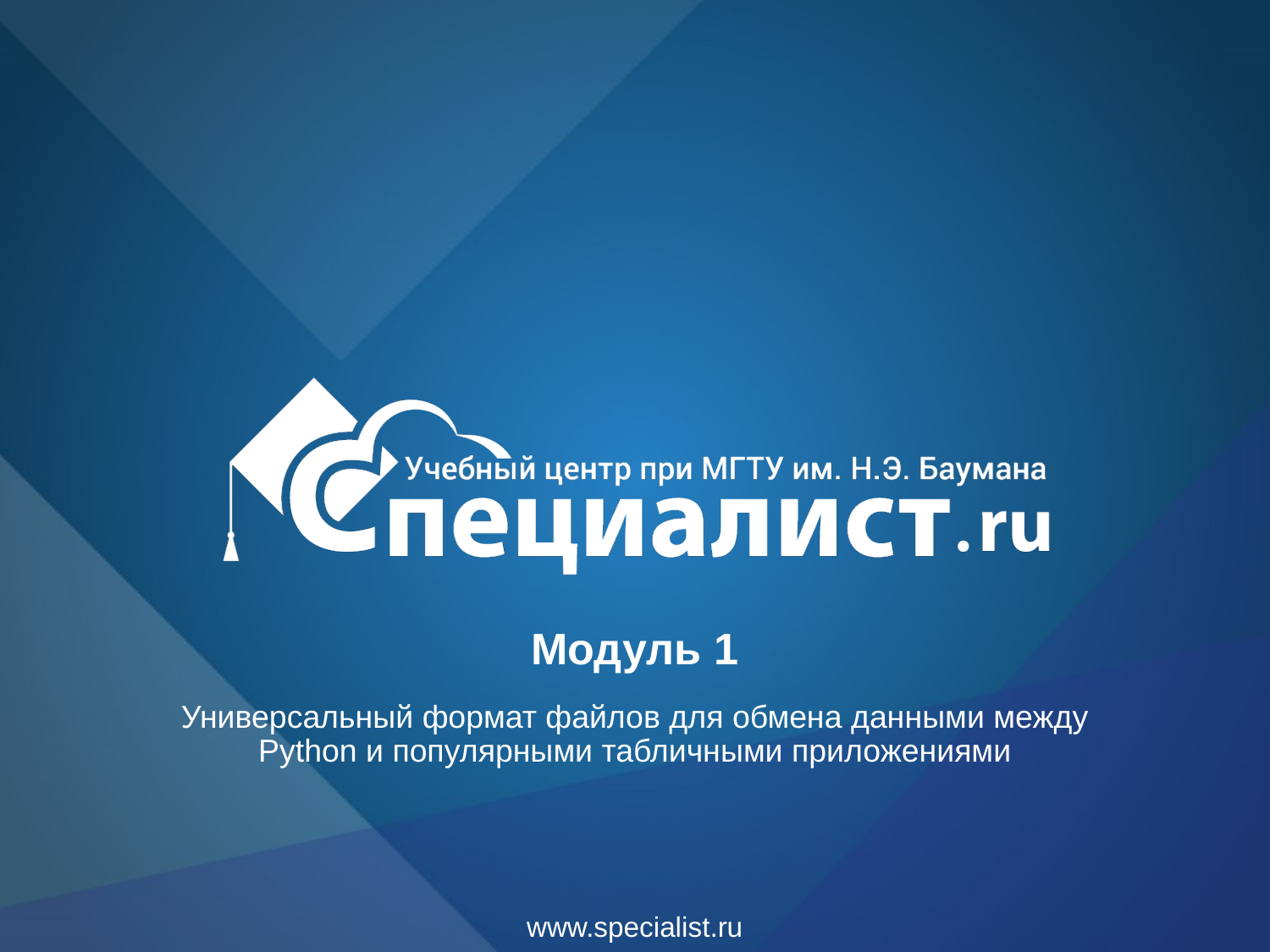

# Модуль 1
Универсальный формат файлов для обмена данными между Python и популярными табличными приложениями